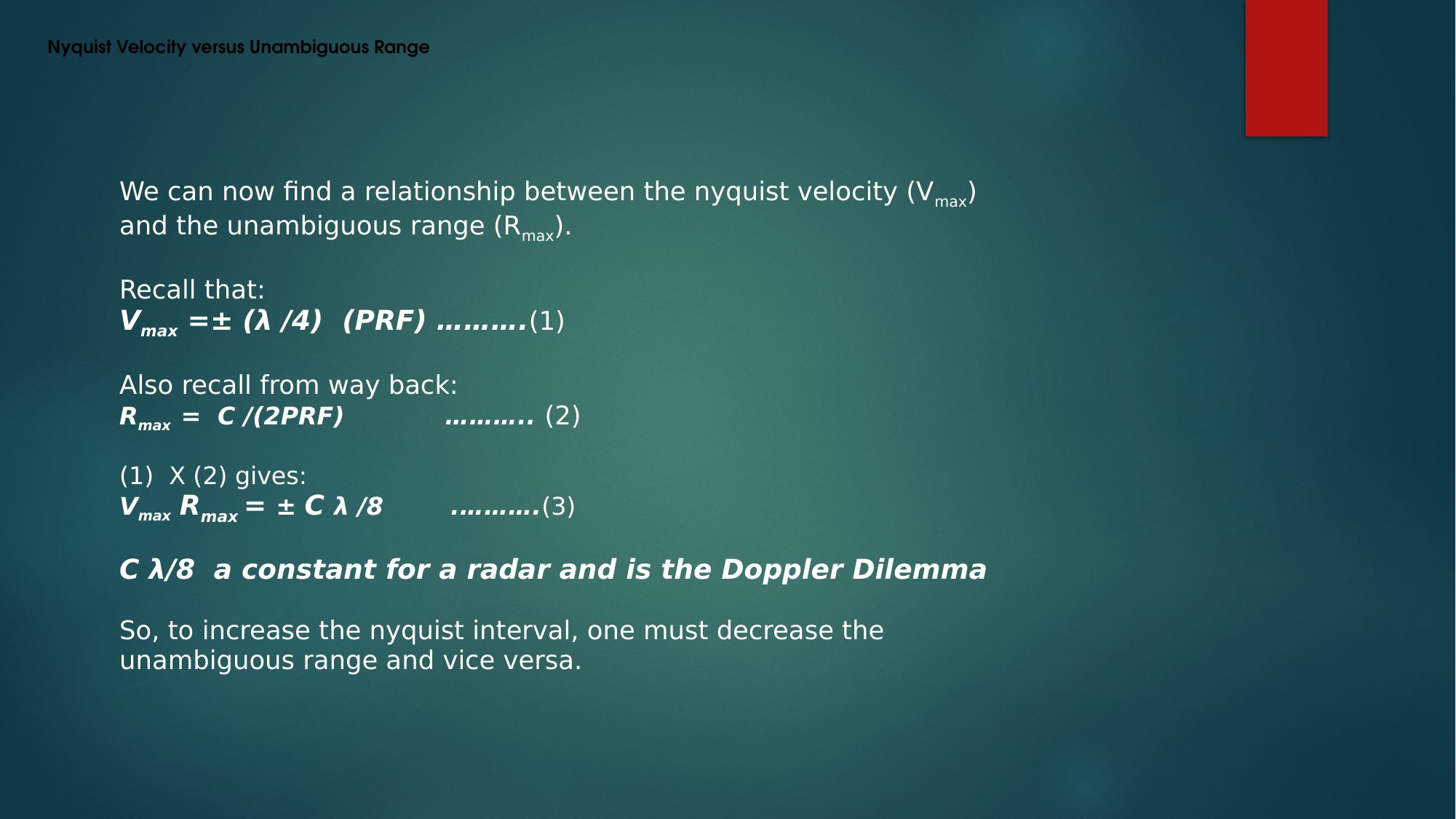

# Nyquist Velocity versus Unambiguous Range
| We can now find a relationship between the nyquist velocity (Vmax) and the unambiguous range (Rmax). Recall that: Vmax =± (λ /4) (PRF) ……….(1) Also recall from way back: Rmax = C /(2PRF) ……….. (2) (1) X (2) gives: Vmax Rmax = ± C λ /8 .……….(3) C λ/8 a constant for a radar and is the Doppler Dilemma So, to increase the nyquist interval, one must decrease the unambiguous range and vice versa. |  |
| --- | --- |